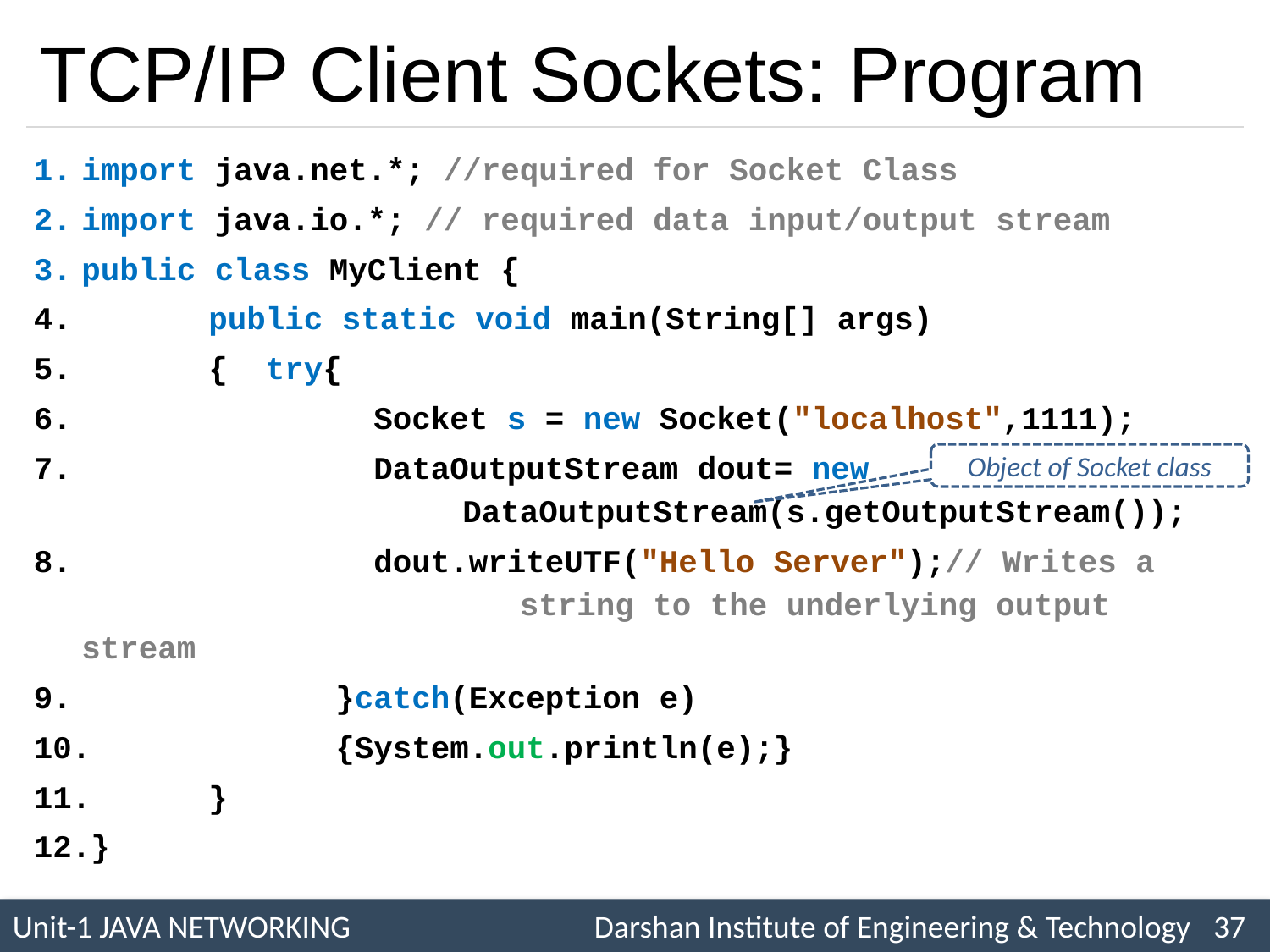

# TCP/IP Client Sockets: Program
import java.net.*; //required for Socket Class
import java.io.*; // required data input/output stream
public class MyClient {
	public static void main(String[] args)
	{  try{
		  Socket s = new Socket("localhost",1111);
		  DataOutputStream dout= new 	  		    			DataOutputStream(s.getOutputStream());
		  dout.writeUTF("Hello Server");// Writes a 				   string to the underlying output stream
		}catch(Exception e)
		{System.out.println(e);}
	}
}
Object of Socket class